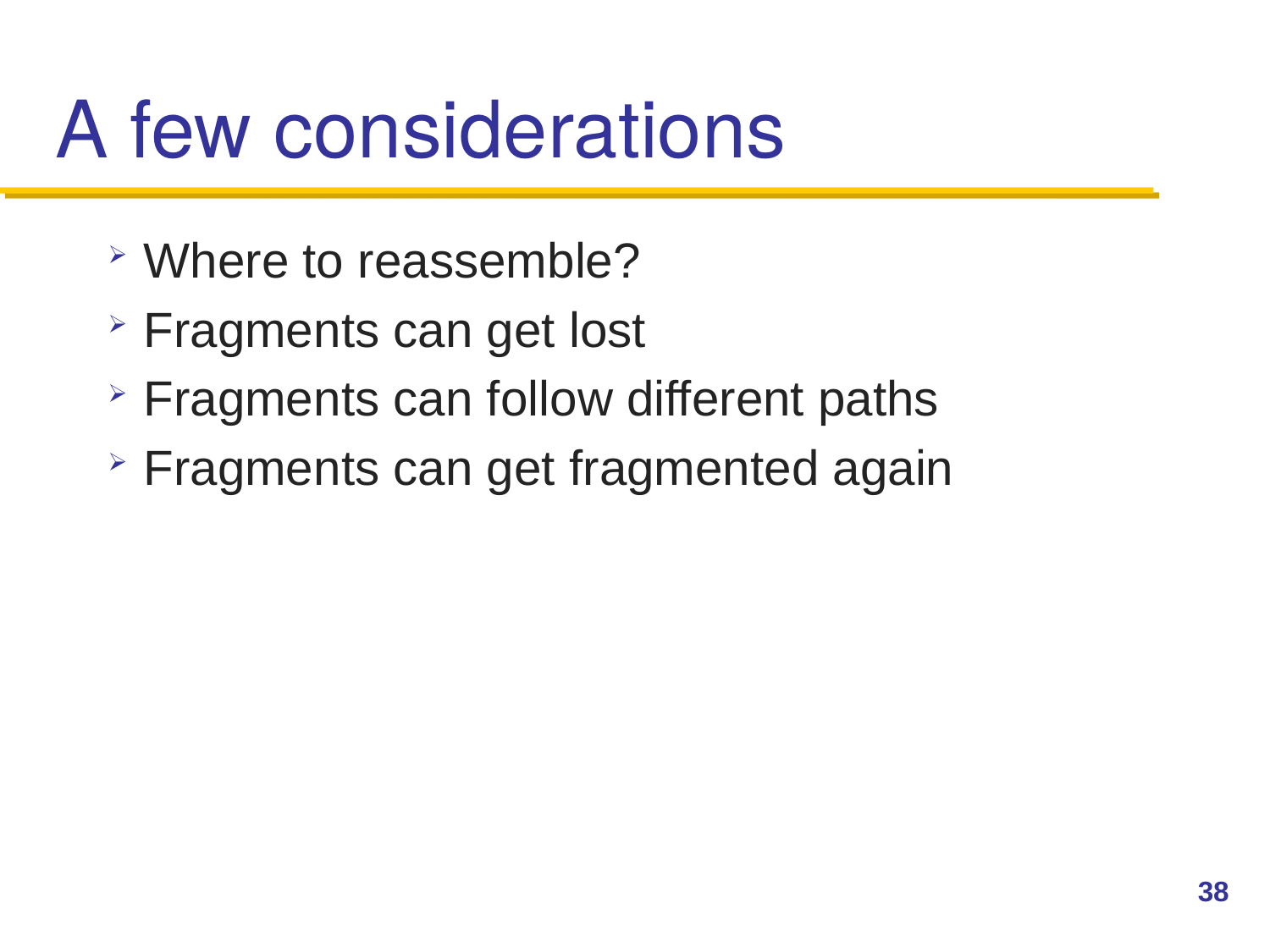

# A few considerations
Where to reassemble?
Fragments can get lost
Fragments can follow different paths
Fragments can get fragmented again
38